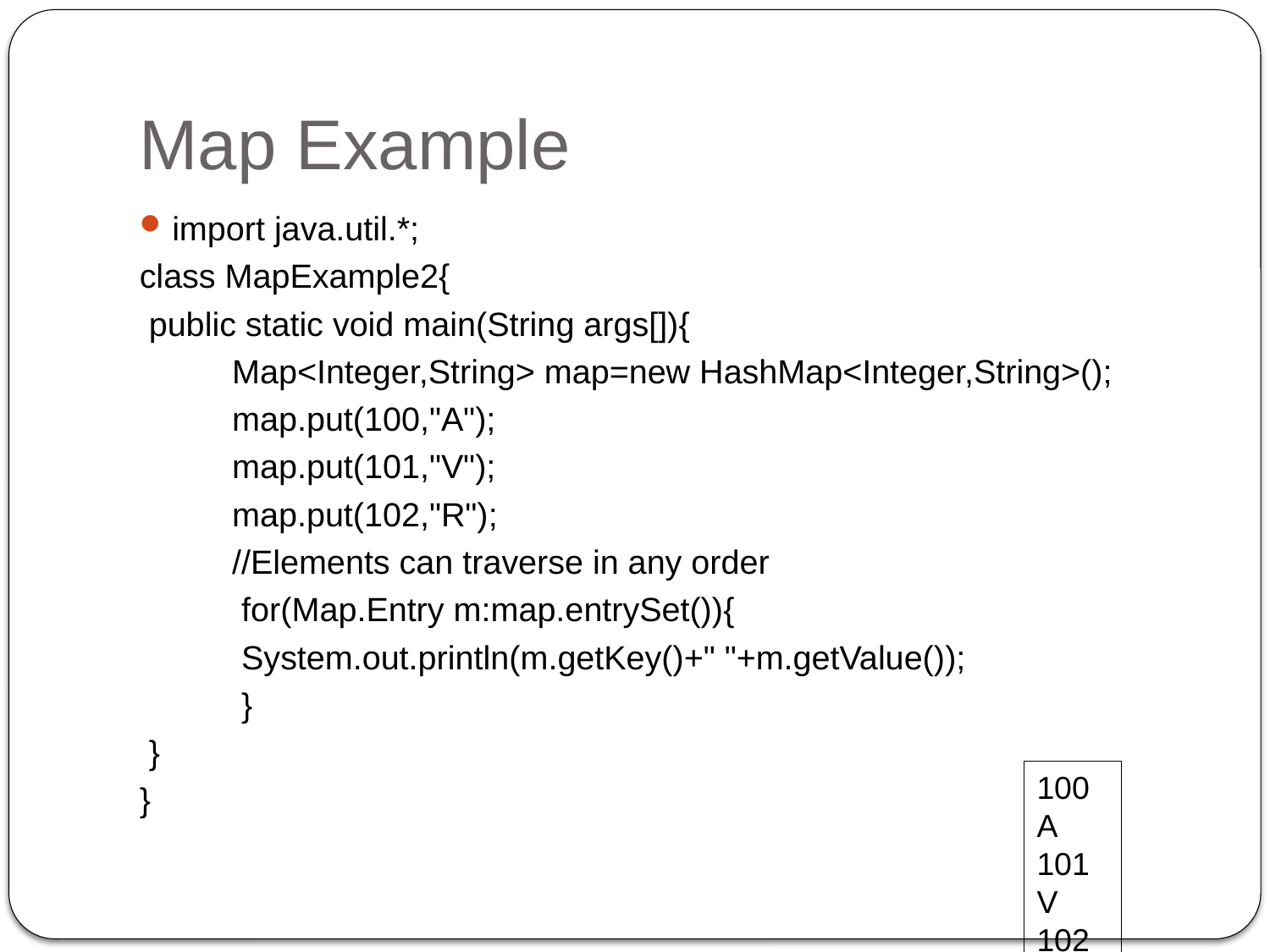

# Map Example
import java.util.*;
class MapExample2{
 public static void main(String args[]){
  	Map<Integer,String> map=new HashMap<Integer,String>();
	map.put(100,"A");
  	map.put(101,"V");
  	map.put(102,"R");
  	//Elements can traverse in any order
 	 for(Map.Entry m:map.entrySet()){
  		 System.out.println(m.getKey()+" "+m.getValue());
 	 }
 }
}

100 A
101 V
102 R